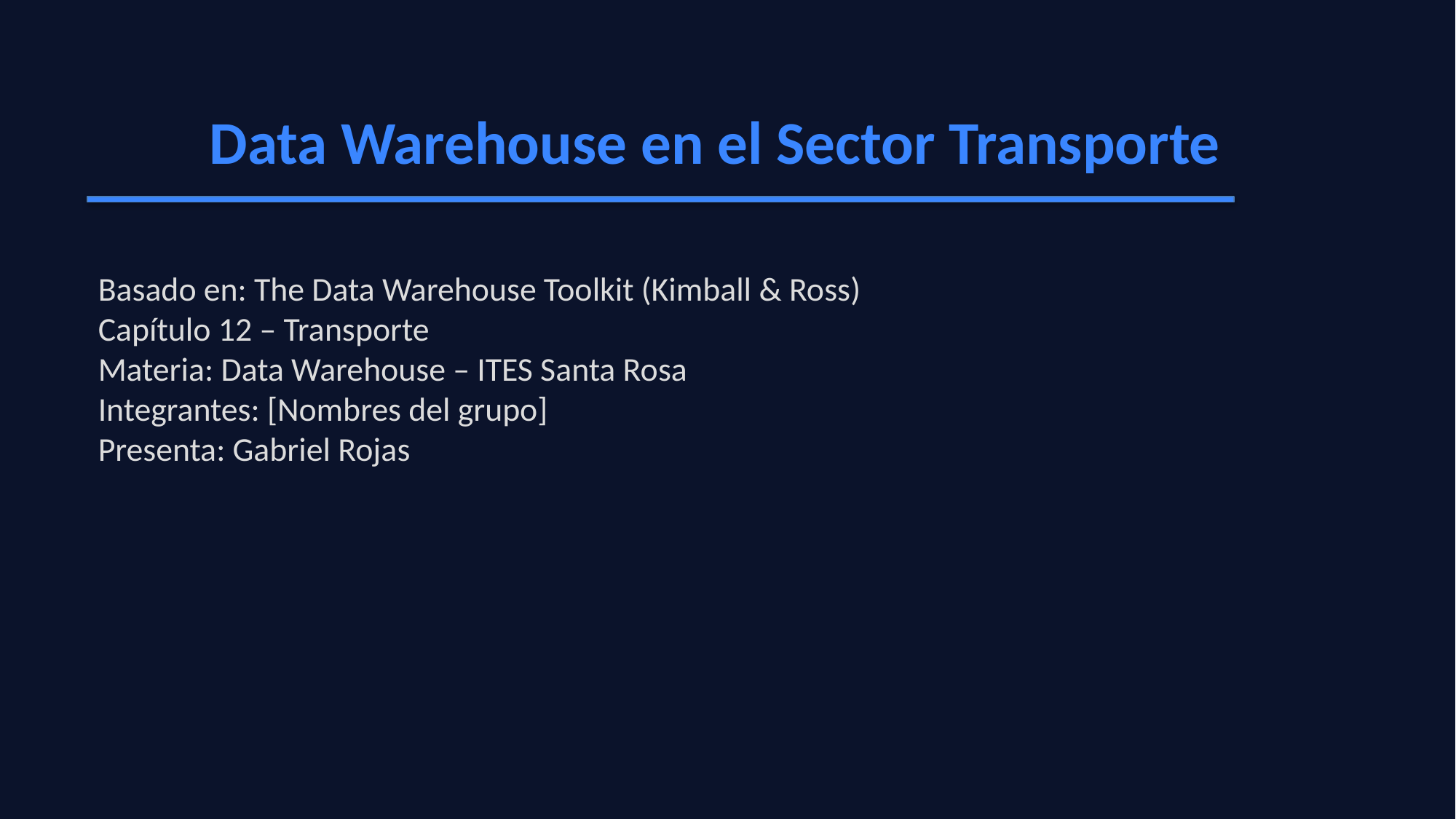

Data Warehouse en el Sector Transporte

Basado en: The Data Warehouse Toolkit (Kimball & Ross)
Capítulo 12 – Transporte
Materia: Data Warehouse – ITES Santa Rosa
Integrantes: [Nombres del grupo]
Presenta: Gabriel Rojas